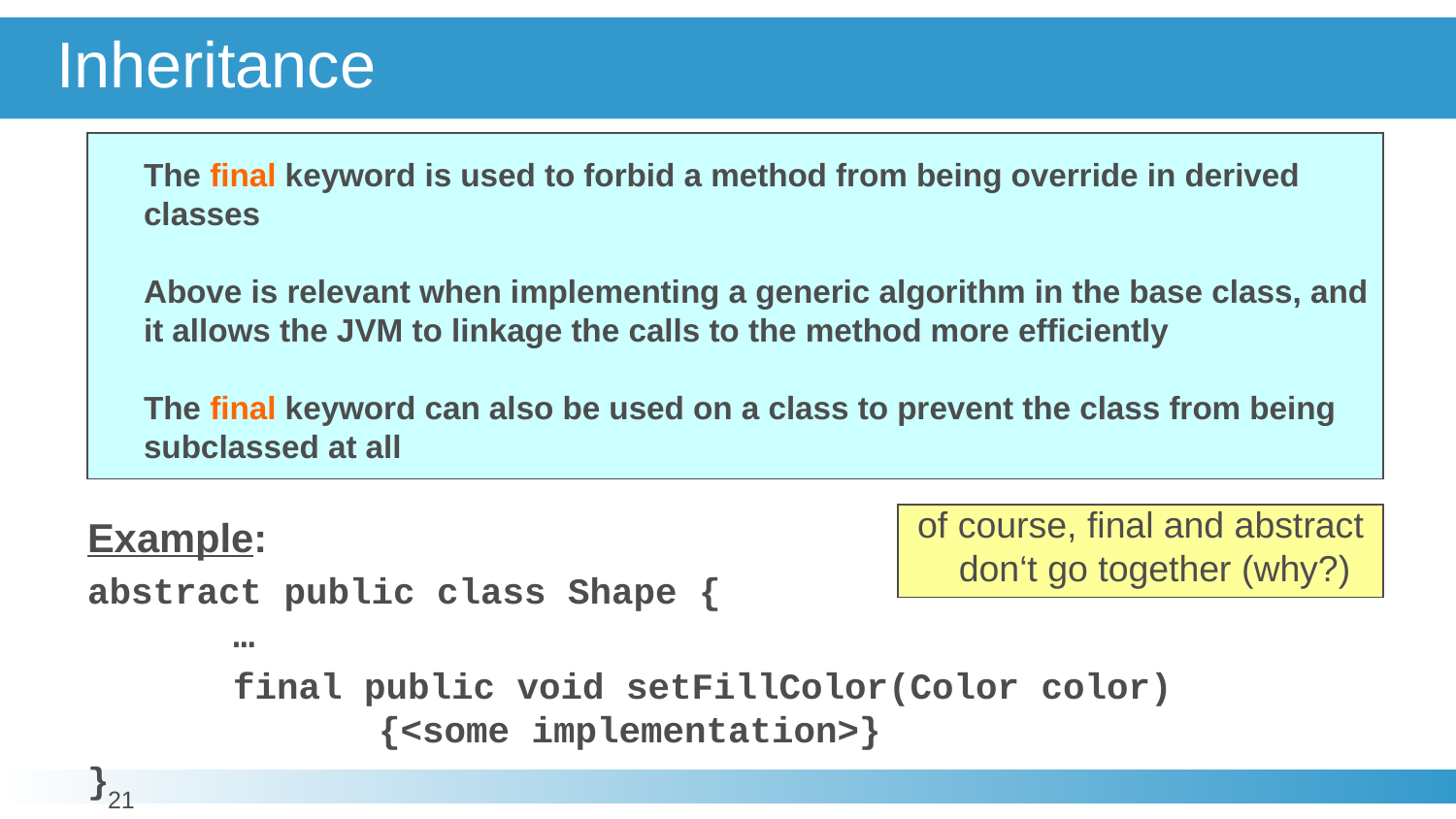

# Inheritance
The final keyword is used to forbid a method from being override in derived classes
Above is relevant when implementing a generic algorithm in the base class, and it allows the JVM to linkage the calls to the method more efficiently
The final keyword can also be used on a class to prevent the class from being subclassed at all
Example:
abstract public class Shape {
	…
	final public void setFillColor(Color color)
		{<some implementation>}
}
of course, final and abstract don‘t go together (why?)
21